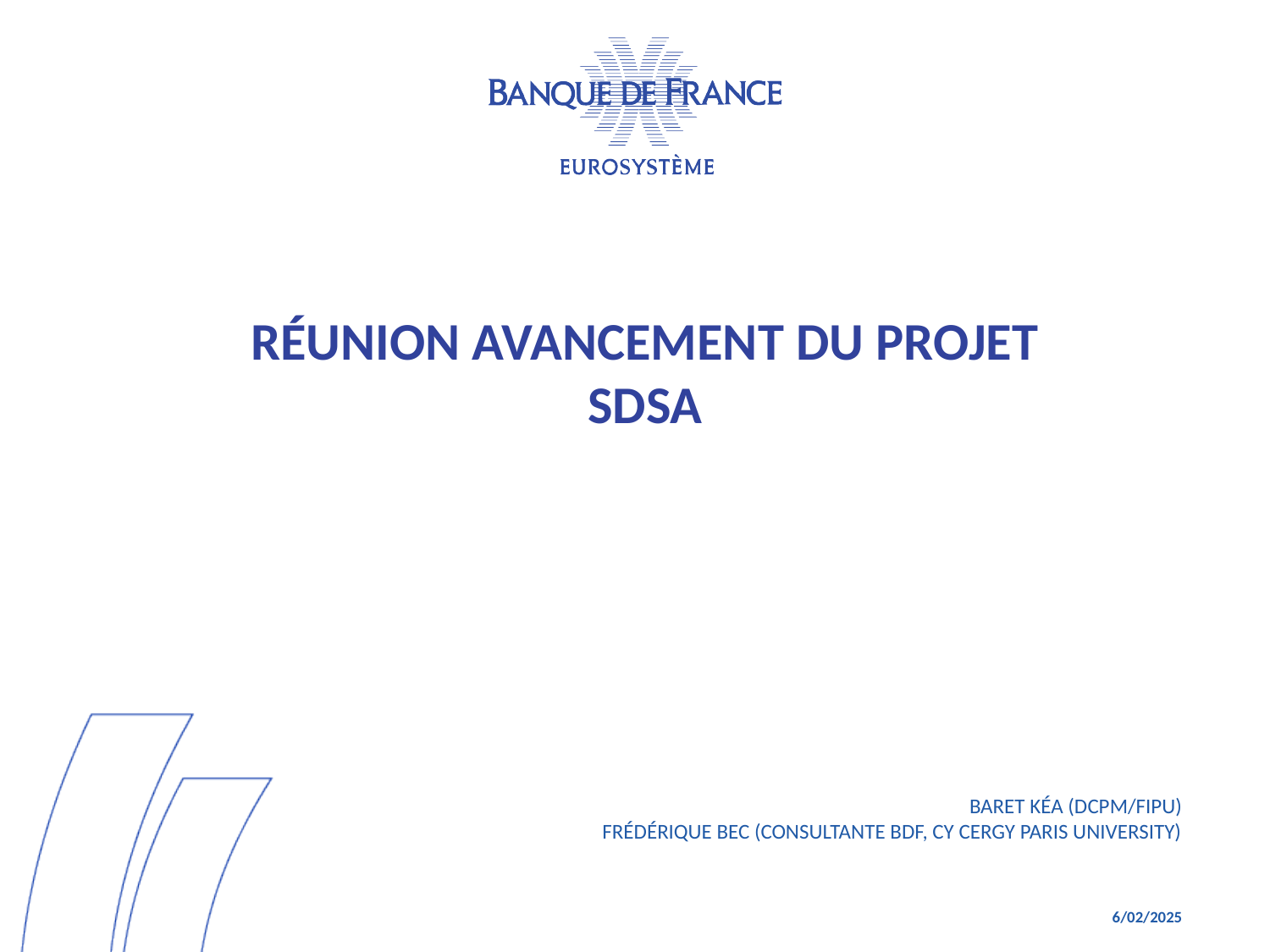

# Réunion avancement du projet SDSA
BARET Kéa (DCPM/FIPU)
Frédérique BEC (CONSULTANTE BDF, CY CERGY PARIS University)

6/02/2025